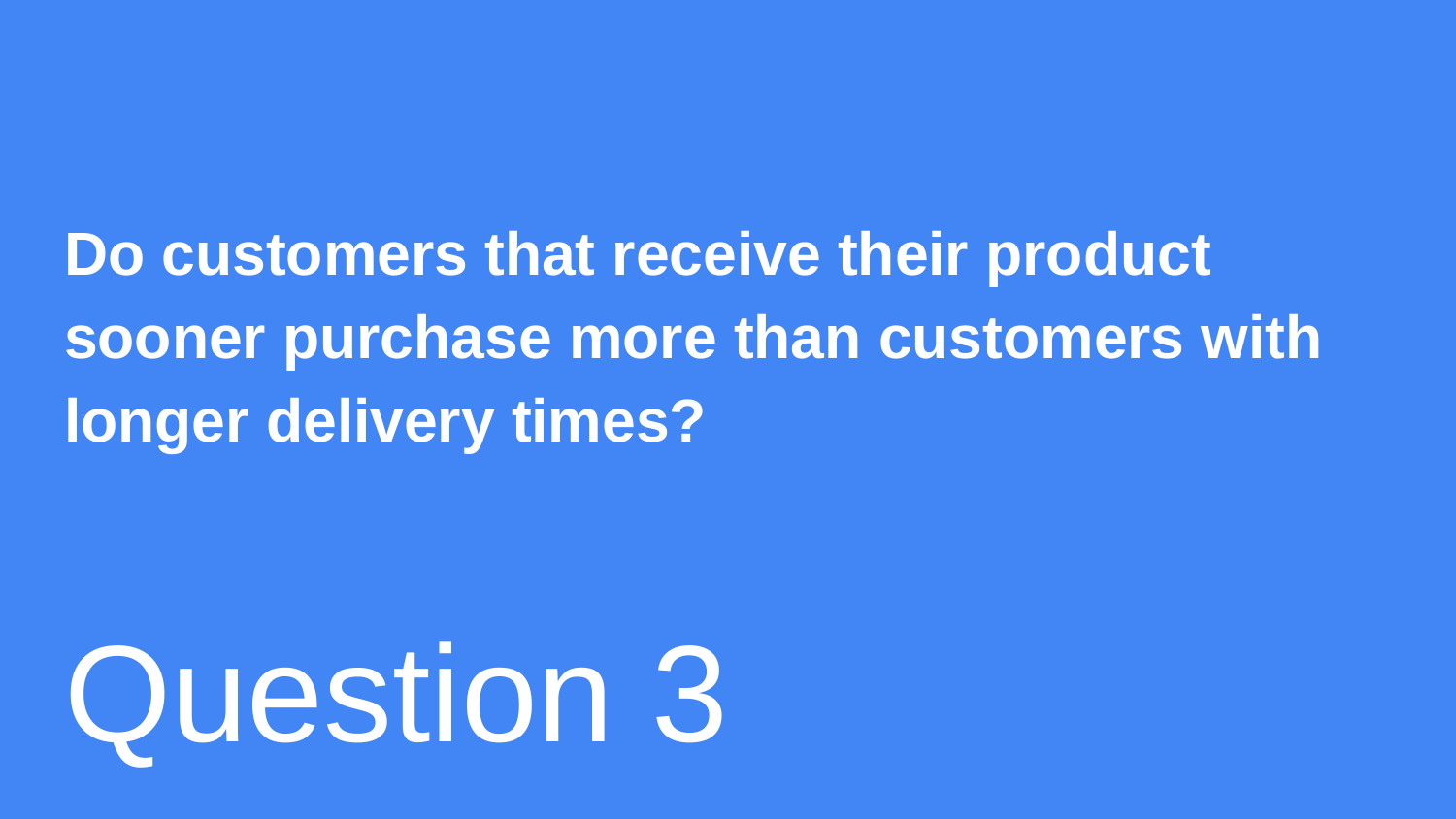

Do customers that receive their product
sooner purchase more than customers with
longer delivery times?

# Question 3